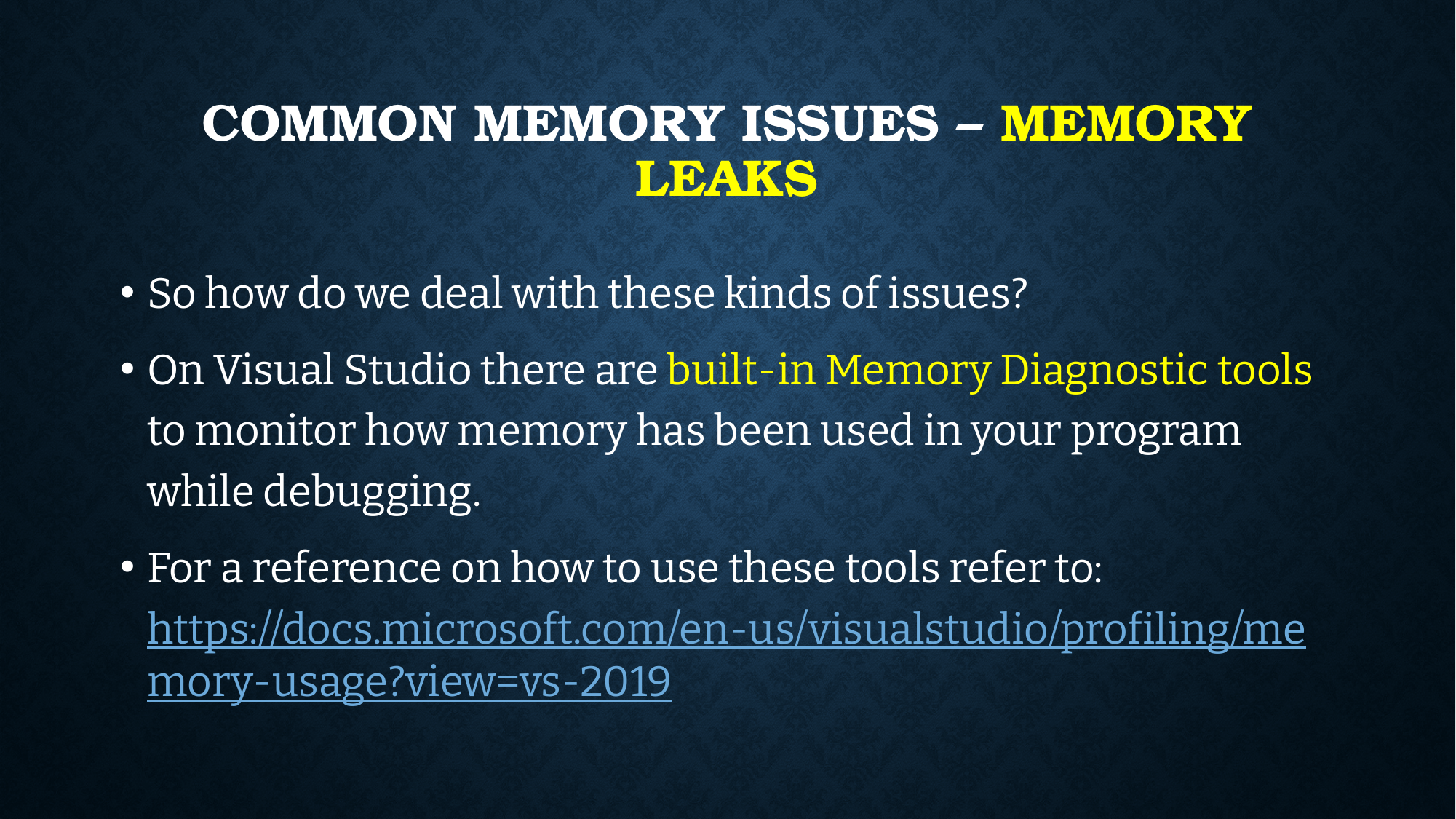

# Common Memory Issues – Memory leaks
So how do we deal with these kinds of issues?
On Visual Studio there are built-in Memory Diagnostic tools to monitor how memory has been used in your program while debugging.
For a reference on how to use these tools refer to: https://docs.microsoft.com/en-us/visualstudio/profiling/memory-usage?view=vs-2019